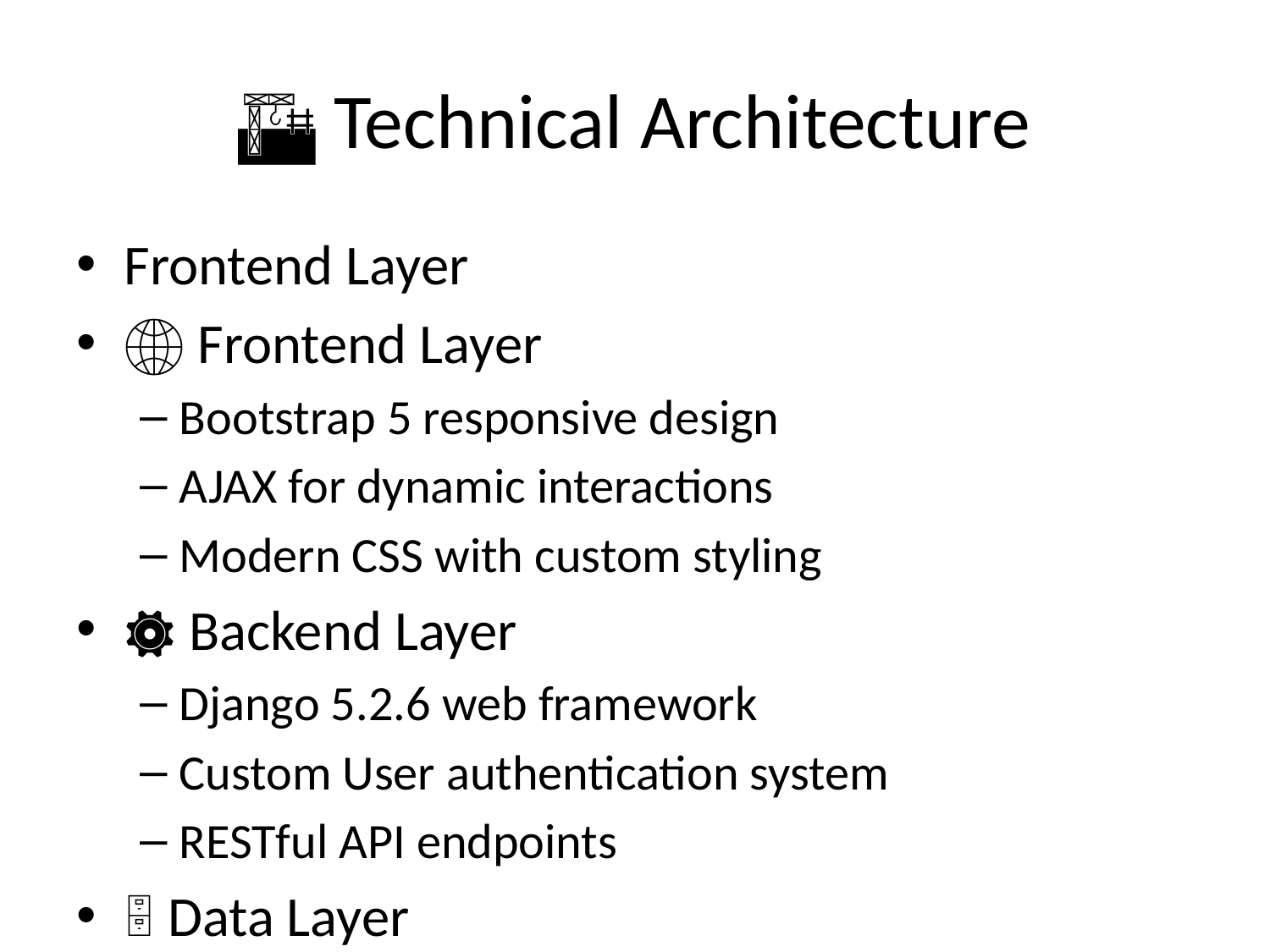

# 🏗️ Technical Architecture
Frontend Layer
🌐 Frontend Layer
Bootstrap 5 responsive design
AJAX for dynamic interactions
Modern CSS with custom styling
⚙️ Backend Layer
Django 5.2.6 web framework
Custom User authentication system
RESTful API endpoints
🗄️ Data Layer
SQLite/PostgreSQL database
Optimized database relationships
Comprehensive data models
🔌 External Integrations
Google Gemini API for AI capabilities
Google Search for dork execution
Secure API key management